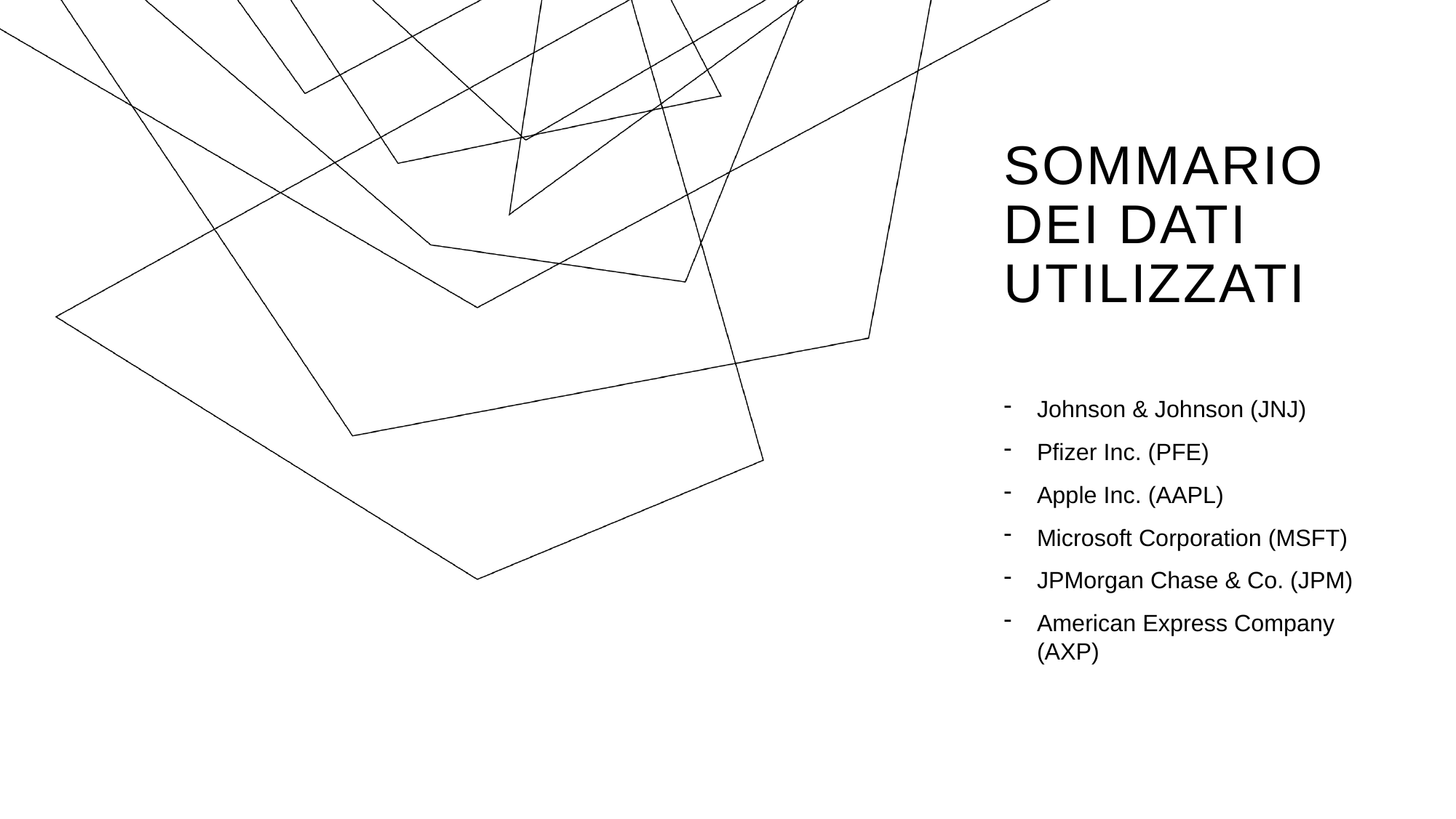

Sommario dei dati utilizzati
Johnson & Johnson (JNJ)
Pfizer Inc. (PFE)
Apple Inc. (AAPL)
Microsoft Corporation (MSFT)
JPMorgan Chase & Co. (JPM)
American Express Company (AXP)